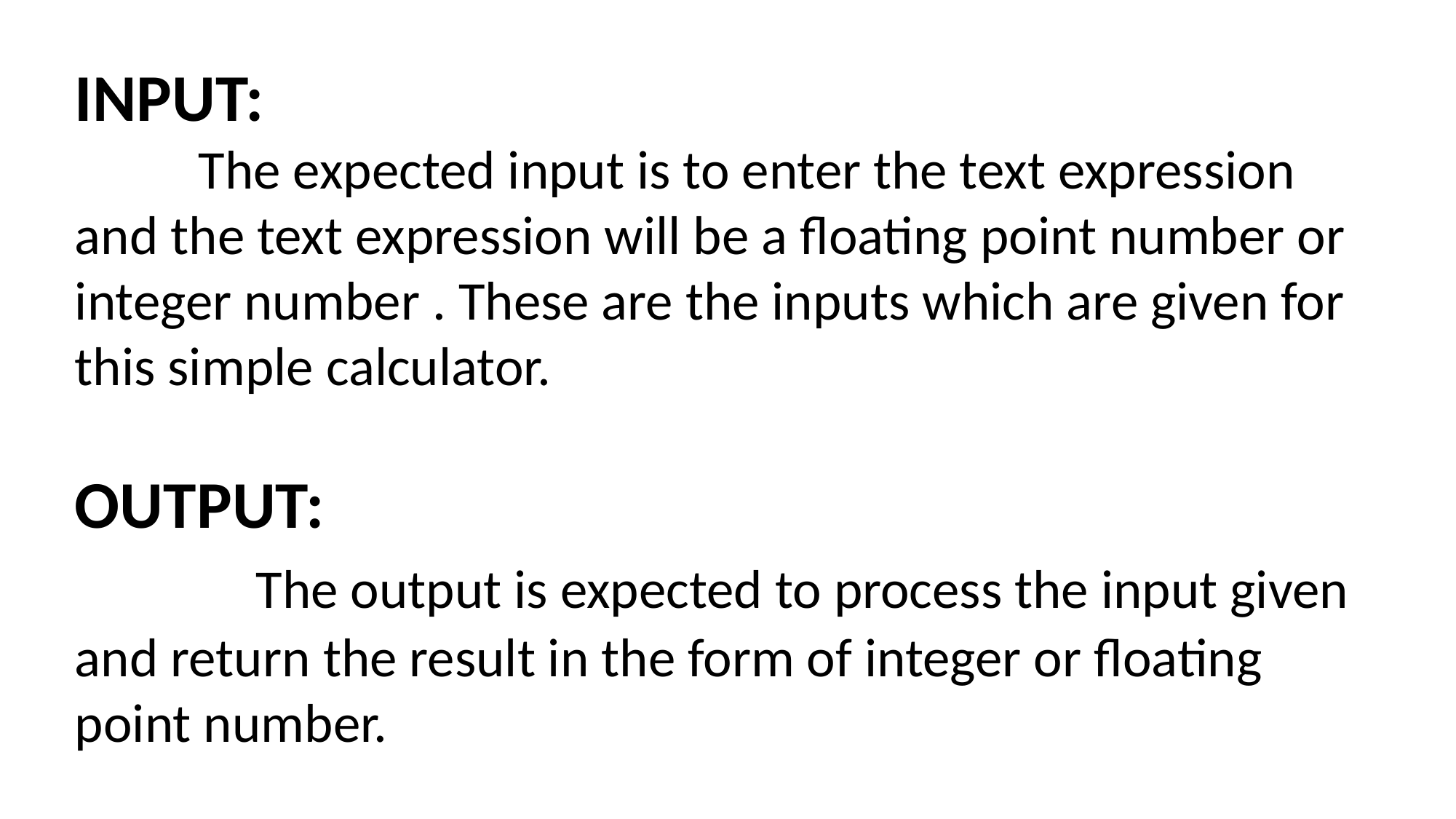

INPUT:
          The expected input is to enter the text expression and the text expression will be a floating point number or integer number . These are the inputs which are given for this simple calculator.

OUTPUT:
            The output is expected to process the input given and return the result in the form of integer or floating point number.